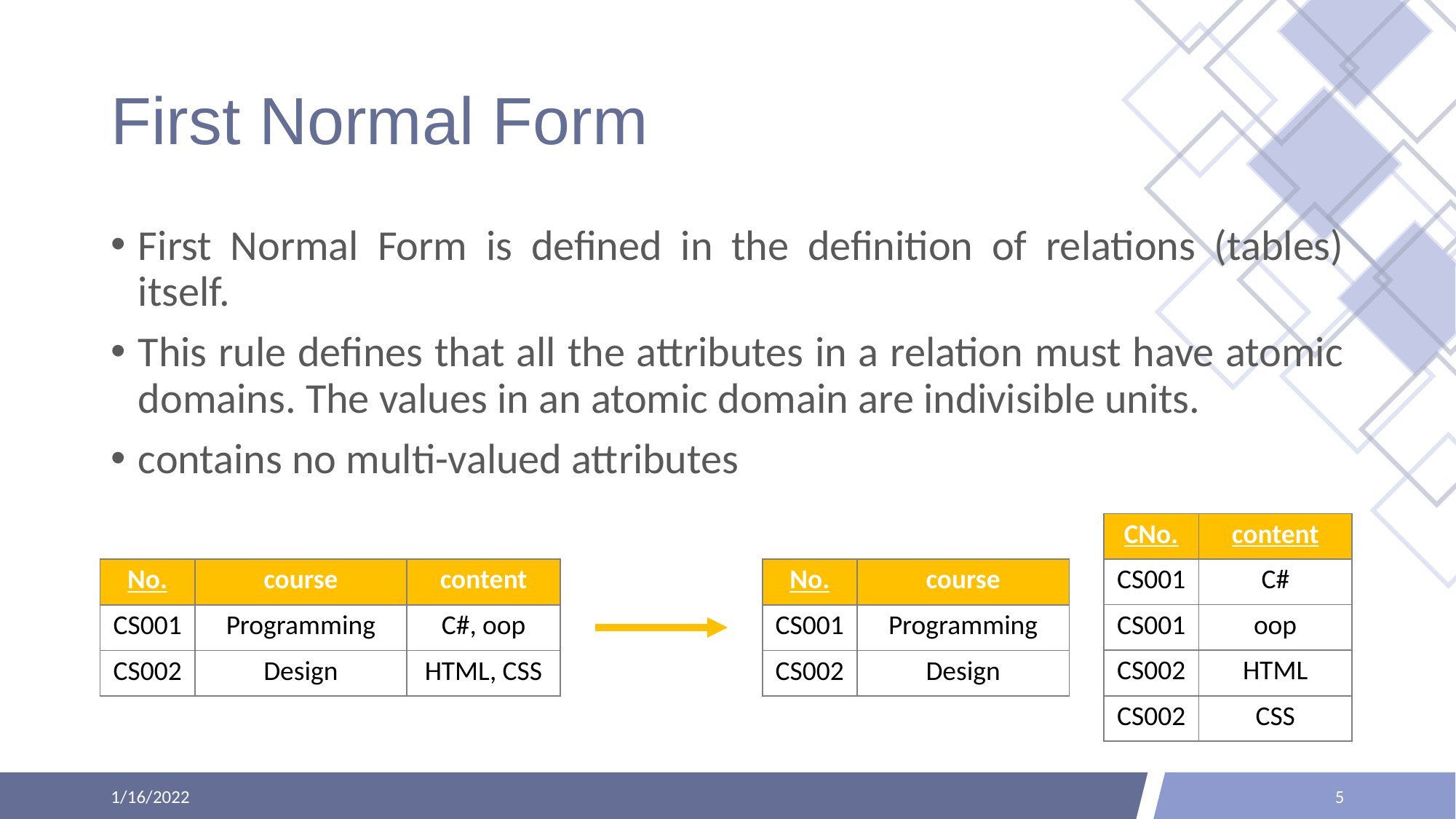

# First Normal Form
First Normal Form is defined in the definition of relations (tables) itself.
This rule defines that all the attributes in a relation must have atomic domains. The values in an atomic domain are indivisible units.
contains no multi-valued attributes
| CNo. | content |
| --- | --- |
| CS001 | C# |
| CS001 | oop |
| CS002 | HTML |
| CS002 | CSS |
| No. | course | content |
| --- | --- | --- |
| CS001 | Programming | C#, oop |
| CS002 | Design | HTML, CSS |
| No. | course |
| --- | --- |
| CS001 | Programming |
| CS002 | Design |
1/16/2022
5